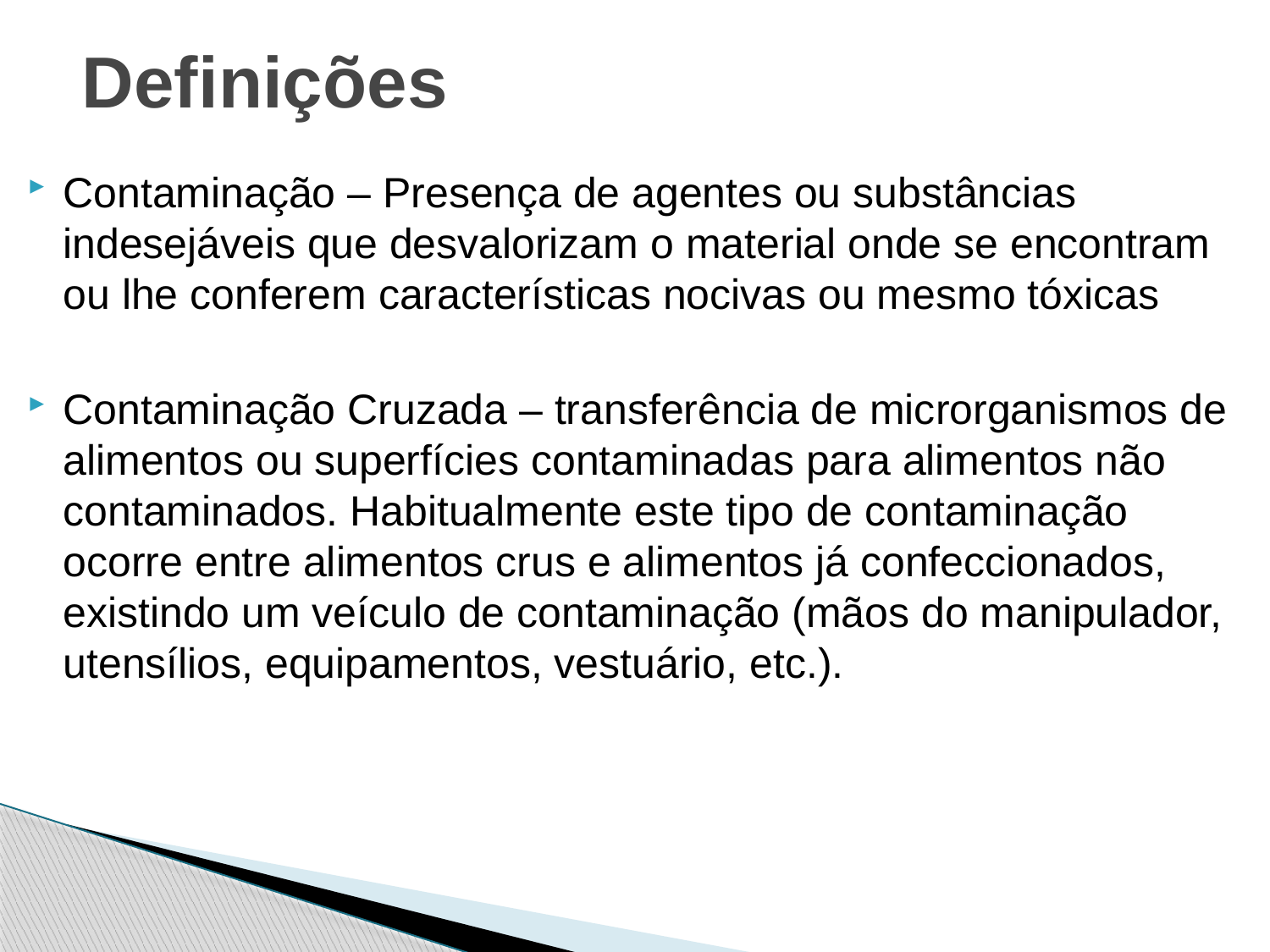

# Definições
Contaminação – Presença de agentes ou substâncias indesejáveis que desvalorizam o material onde se encontram ou lhe conferem características nocivas ou mesmo tóxicas

Contaminação Cruzada – transferência de microrganismos de alimentos ou superfícies contaminadas para alimentos não contaminados. Habitualmente este tipo de contaminação ocorre entre alimentos crus e alimentos já confeccionados, existindo um veículo de contaminação (mãos do manipulador, utensílios, equipamentos, vestuário, etc.).